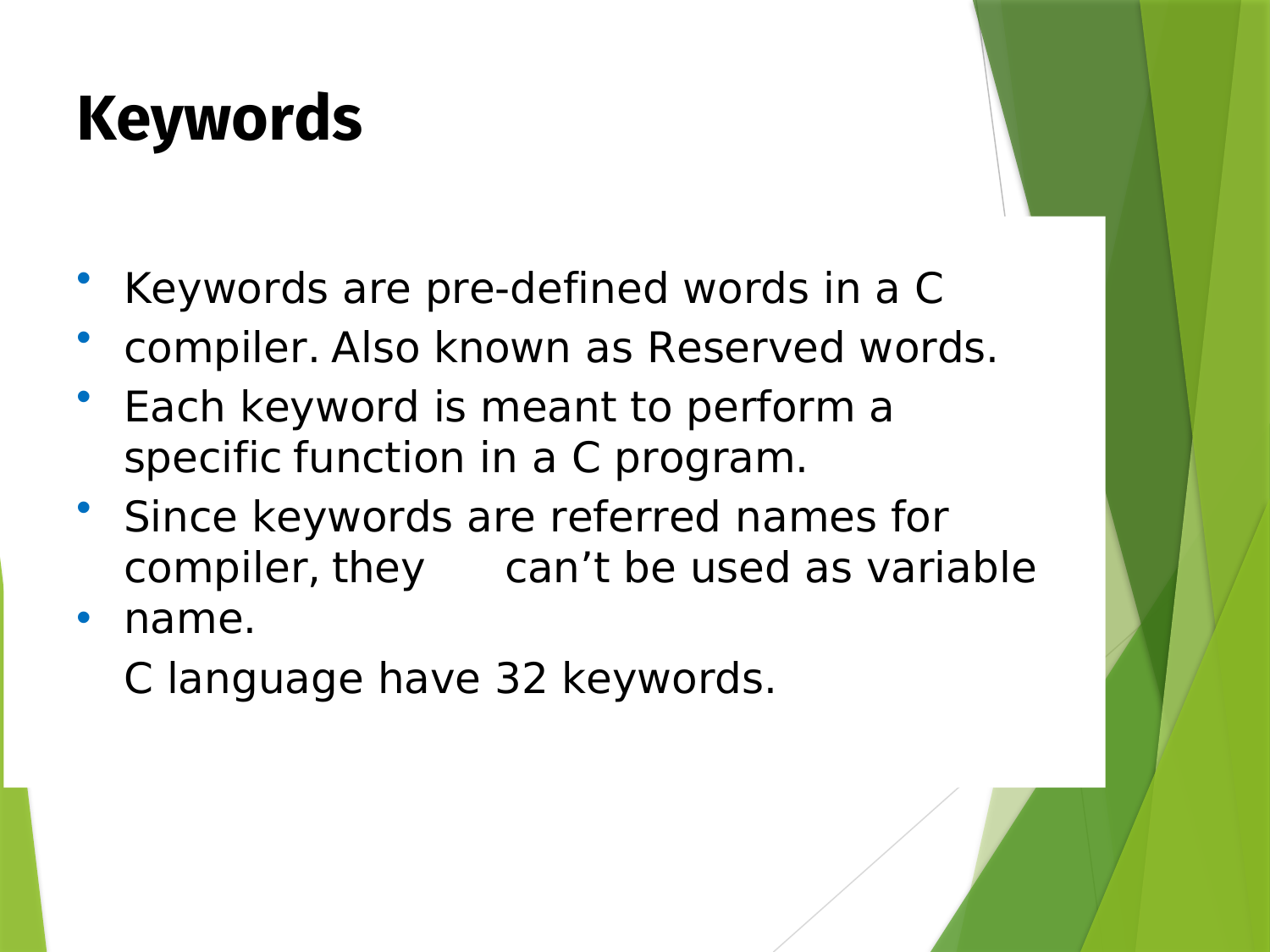

# Keywords

•
•
•
Keywords are pre-defined words in a C compiler. Also known as Reserved words.
Each keyword is meant to perform a specific function in a C program.
Since keywords are referred names for compiler, they	can’t be used as variable name.
C language have 32 keywords.
•
•